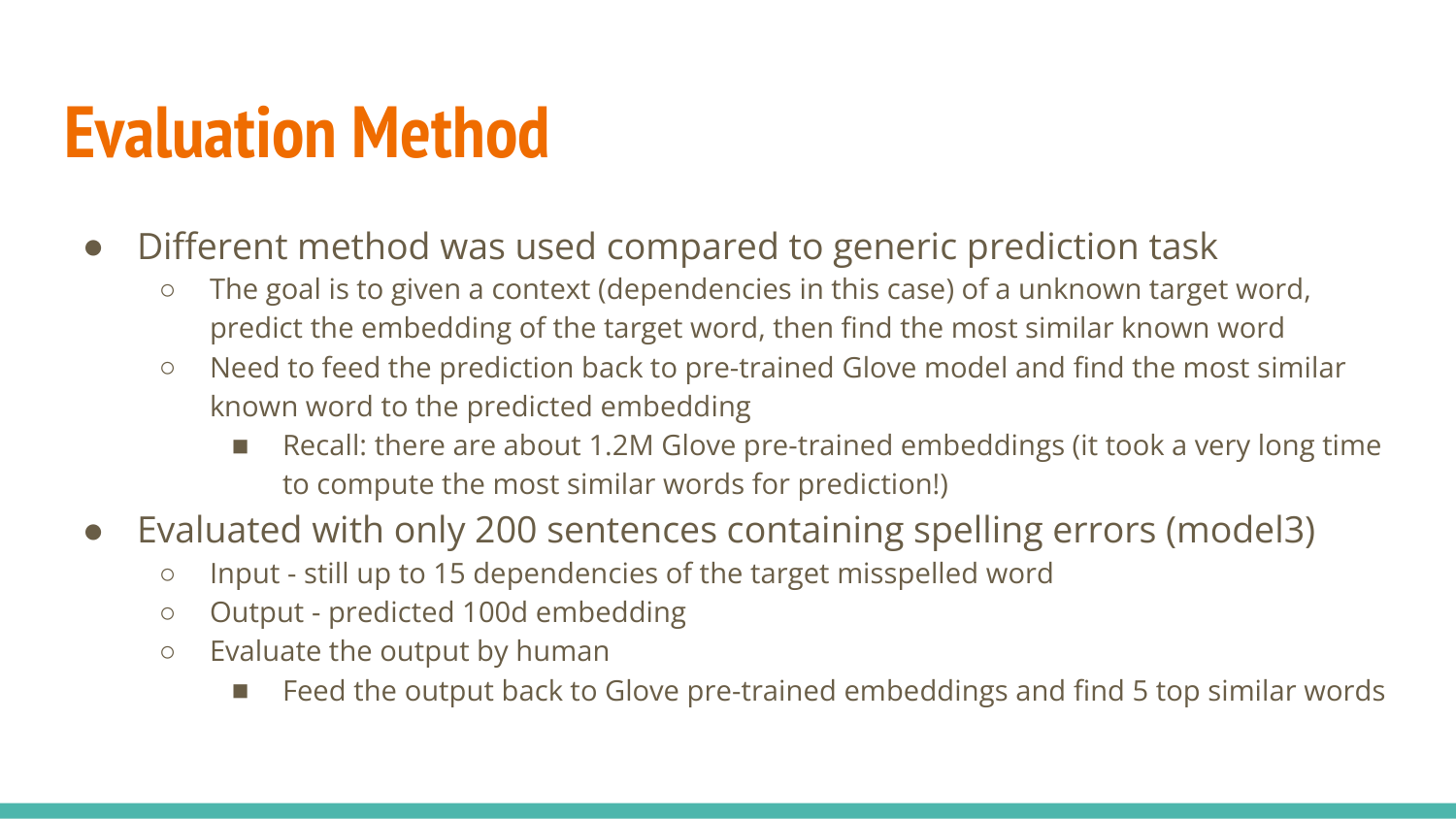

# Evaluation Method
Different method was used compared to generic prediction task
The goal is to given a context (dependencies in this case) of a unknown target word, predict the embedding of the target word, then find the most similar known word
Need to feed the prediction back to pre-trained Glove model and find the most similar known word to the predicted embedding
Recall: there are about 1.2M Glove pre-trained embeddings (it took a very long time to compute the most similar words for prediction!)
Evaluated with only 200 sentences containing spelling errors (model3)
Input - still up to 15 dependencies of the target misspelled word
Output - predicted 100d embedding
Evaluate the output by human
Feed the output back to Glove pre-trained embeddings and find 5 top similar words